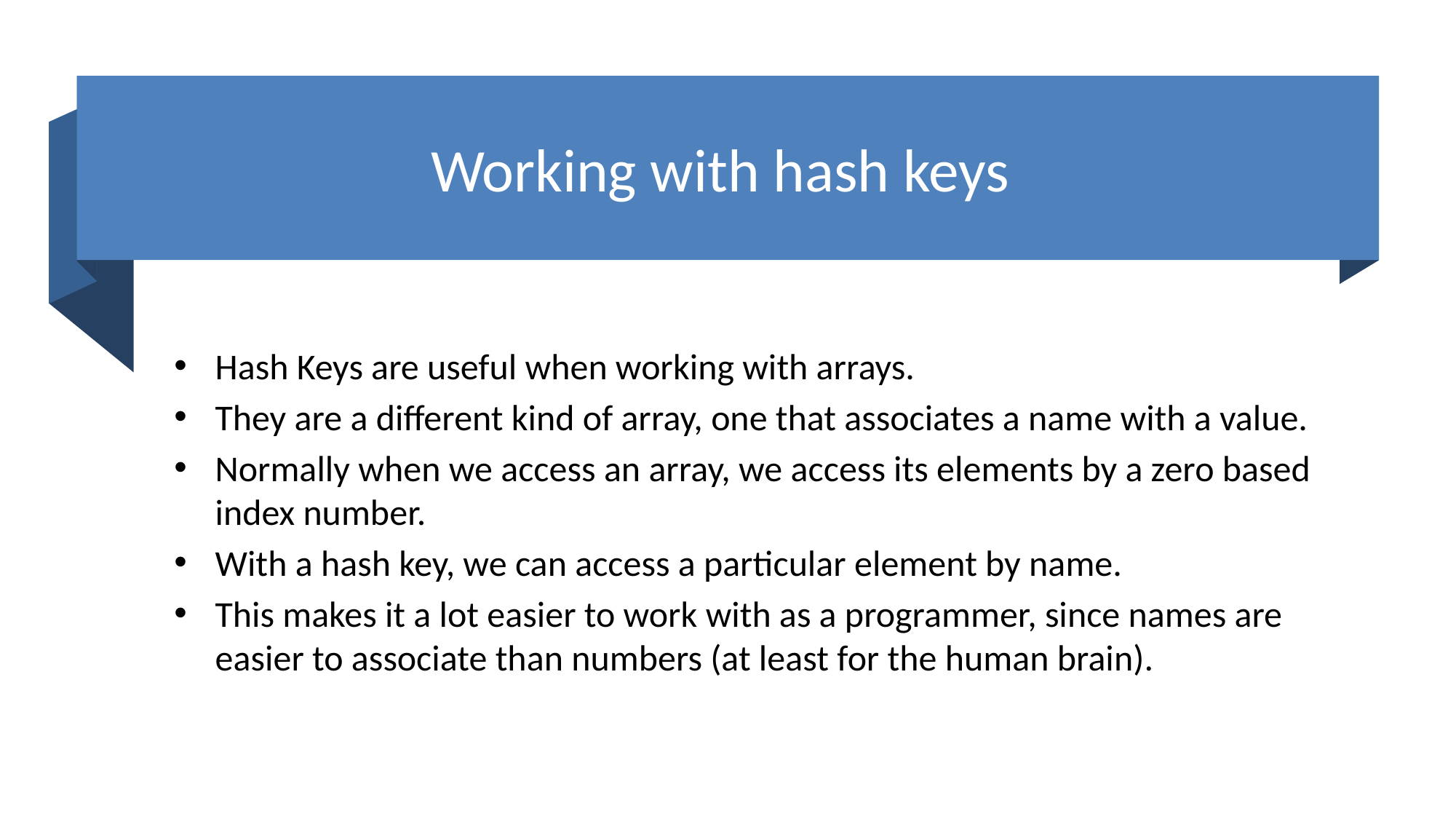

# Working with hash keys

Hash Keys are useful when working with arrays.
They are a different kind of array, one that associates a name with a value.
Normally when we access an array, we access its elements by a zero based index number.
With a hash key, we can access a particular element by name.
This makes it a lot easier to work with as a programmer, since names are easier to associate than numbers (at least for the human brain).